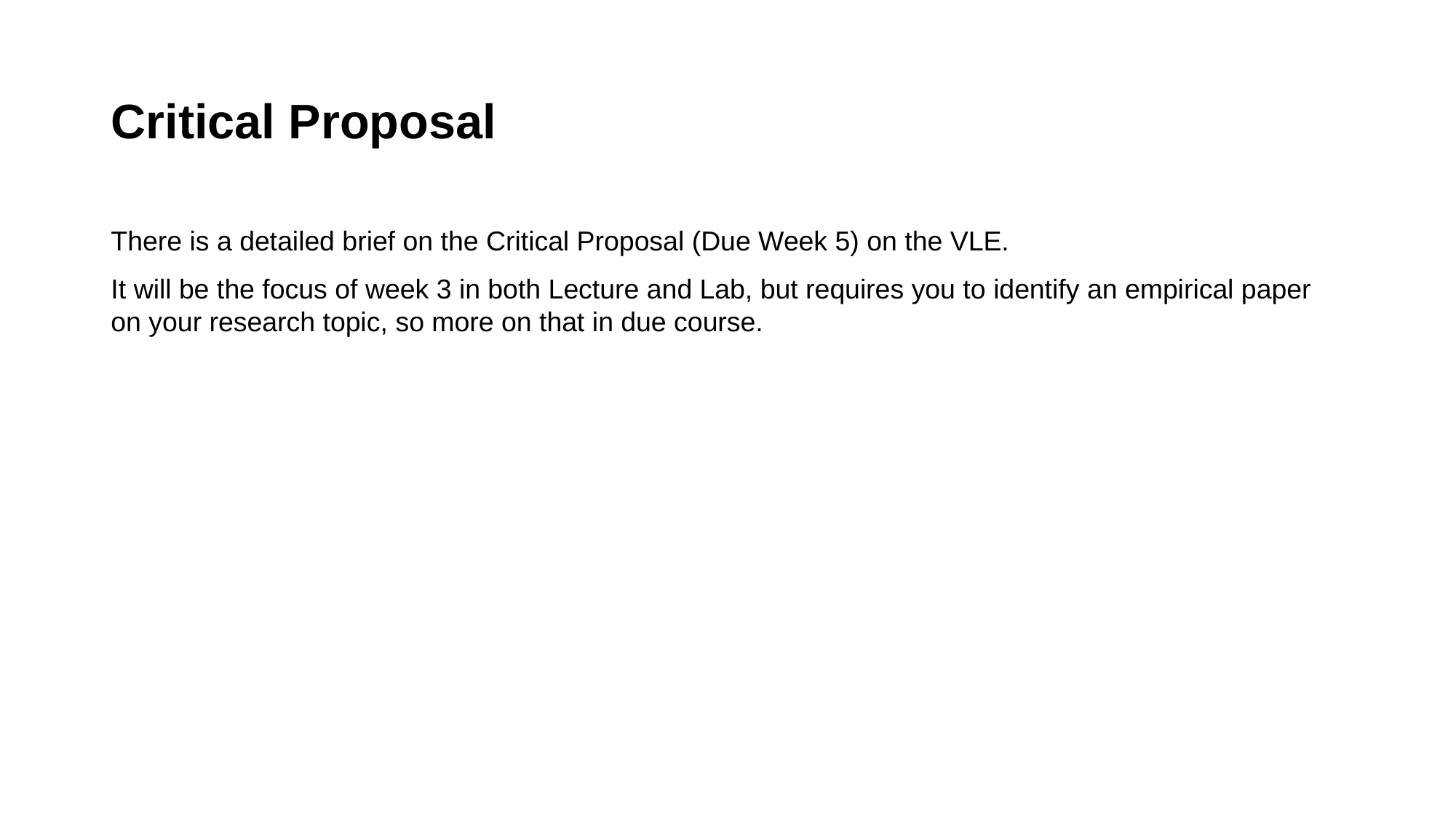

# Critical Proposal
There is a detailed brief on the Critical Proposal (Due Week 5) on the VLE.
It will be the focus of week 3 in both Lecture and Lab, but requires you to identify an empirical paper on your research topic, so more on that in due course.